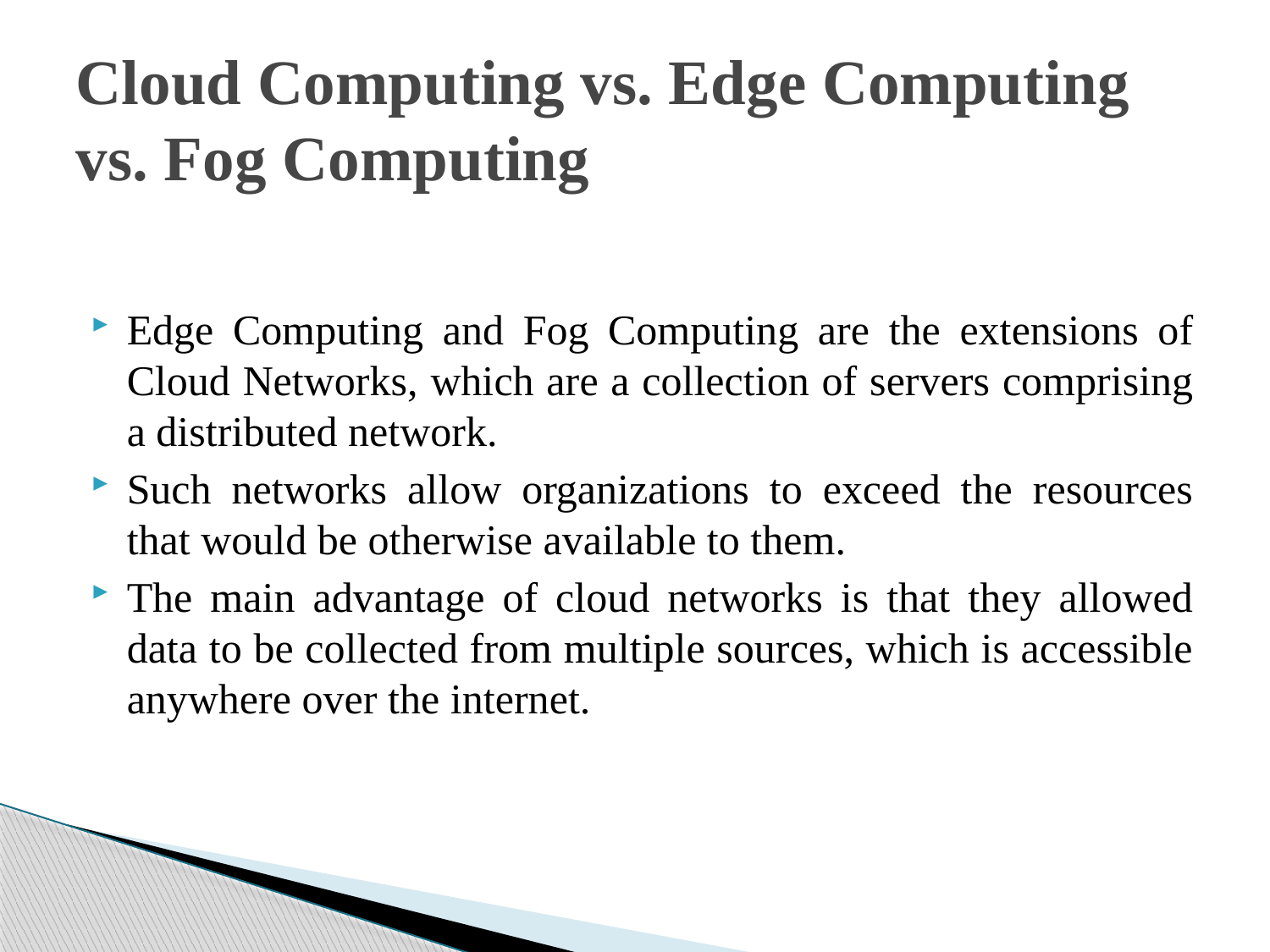

# Cloud Computing vs. Edge Computing vs. Fog Computing
Edge Computing and Fog Computing are the extensions of Cloud Networks, which are a collection of servers comprising a distributed network.
Such networks allow organizations to exceed the resources that would be otherwise available to them.
The main advantage of cloud networks is that they allowed data to be collected from multiple sources, which is accessible anywhere over the internet.

18